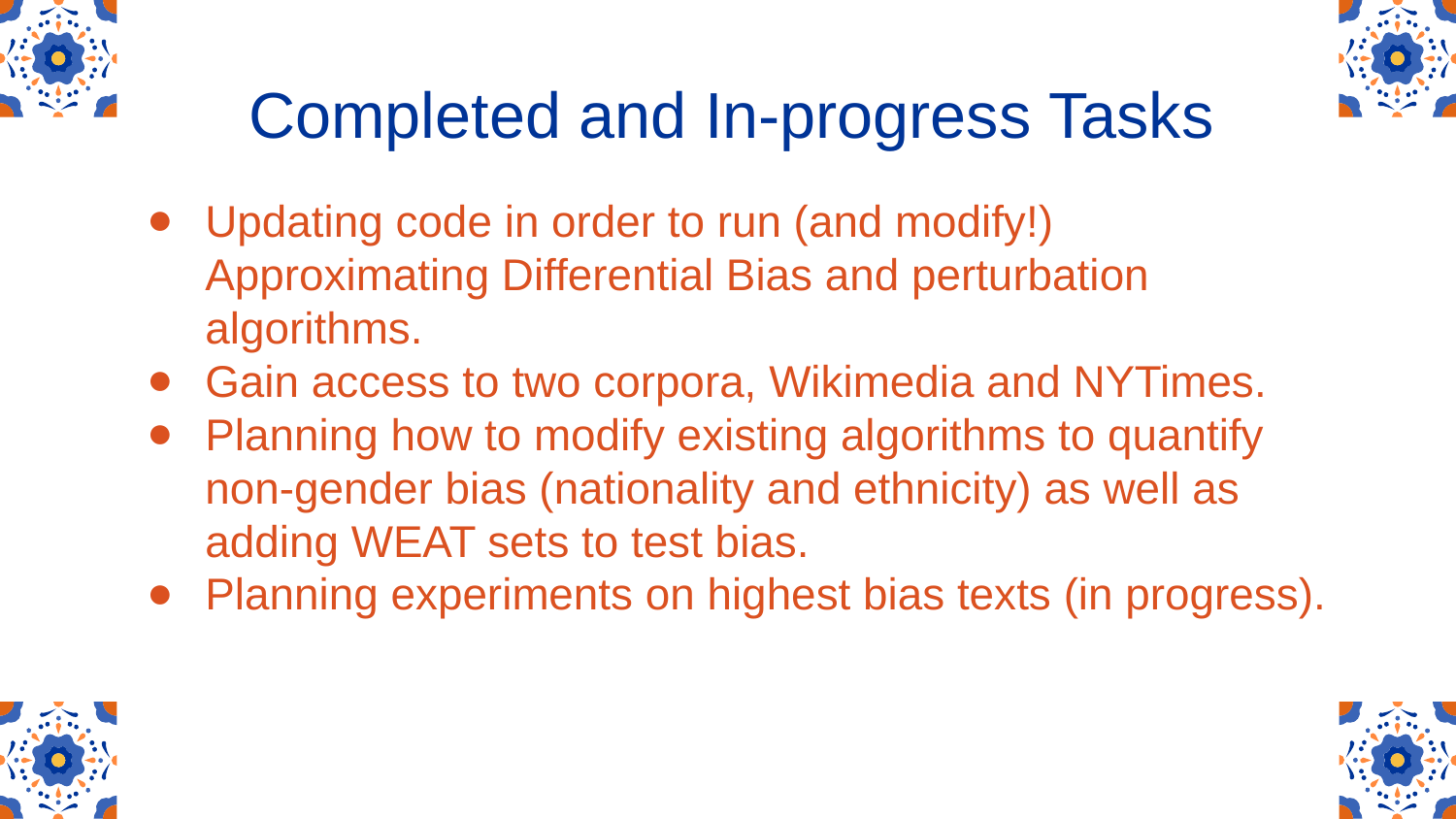

Completed and In-progress Tasks
# Updating code in order to run (and modify!) Approximating Differential Bias and perturbation algorithms.
Gain access to two corpora, Wikimedia and NYTimes.
Planning how to modify existing algorithms to quantify non-gender bias (nationality and ethnicity) as well as adding WEAT sets to test bias.
Planning experiments on highest bias texts (in progress).